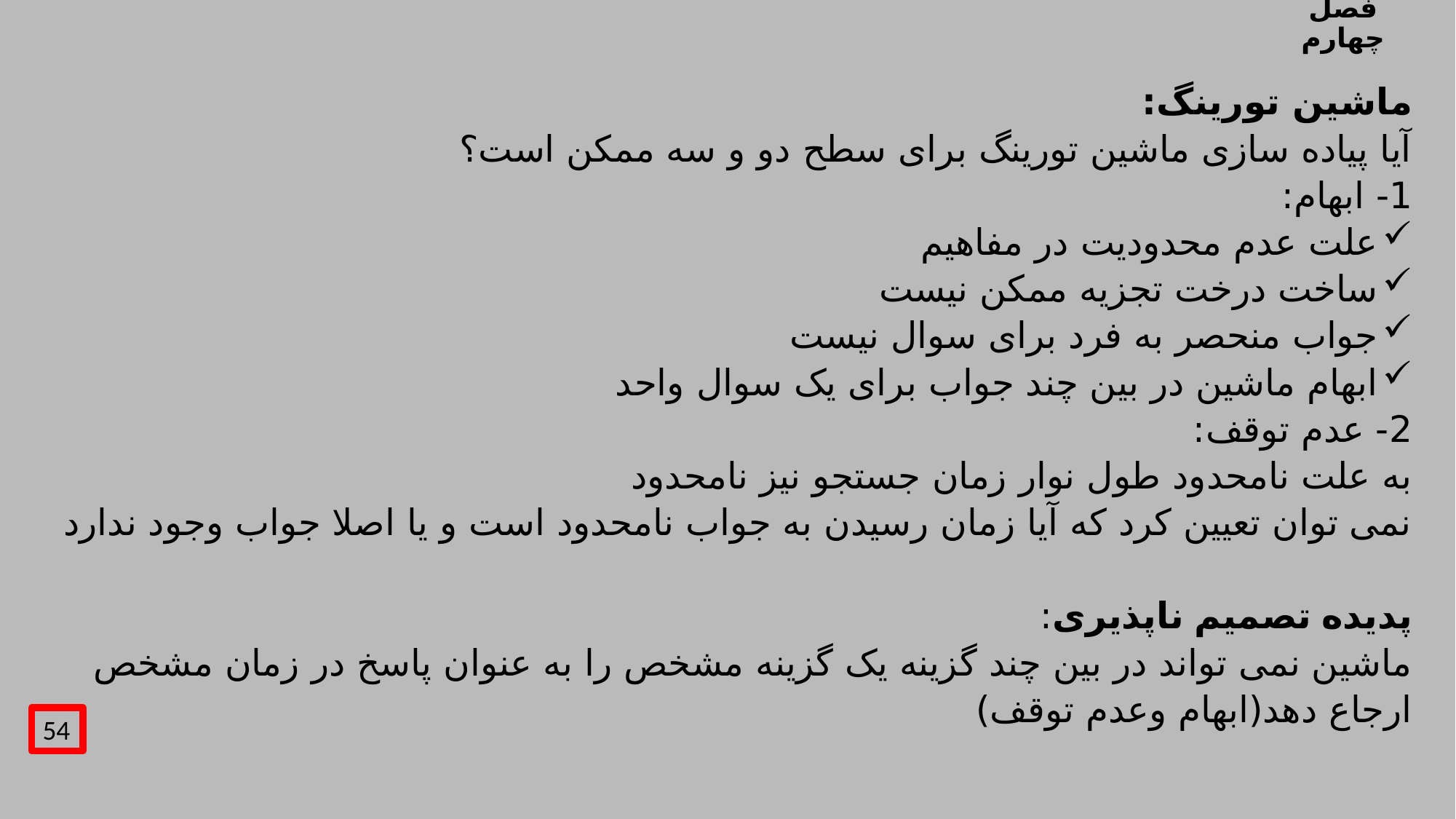

# فصل چهارم
ماشین تورینگ:
آیا پیاده سازی ماشین تورینگ برای سطح دو و سه ممکن است؟
1- ابهام:
علت عدم محدودیت در مفاهیم
ساخت درخت تجزیه ممکن نیست
جواب منحصر به فرد برای سوال نیست
ابهام ماشین در بین چند جواب برای یک سوال واحد
2- عدم توقف:
به علت نامحدود طول نوار زمان جستجو نیز نامحدود
نمی توان تعیین کرد که آیا زمان رسیدن به جواب نامحدود است و یا اصلا جواب وجود ندارد

پدیده تصمیم ناپذیری:
ماشین نمی تواند در بین چند گزینه یک گزینه مشخص را به عنوان پاسخ در زمان مشخص ارجاع دهد(ابهام وعدم توقف)

54